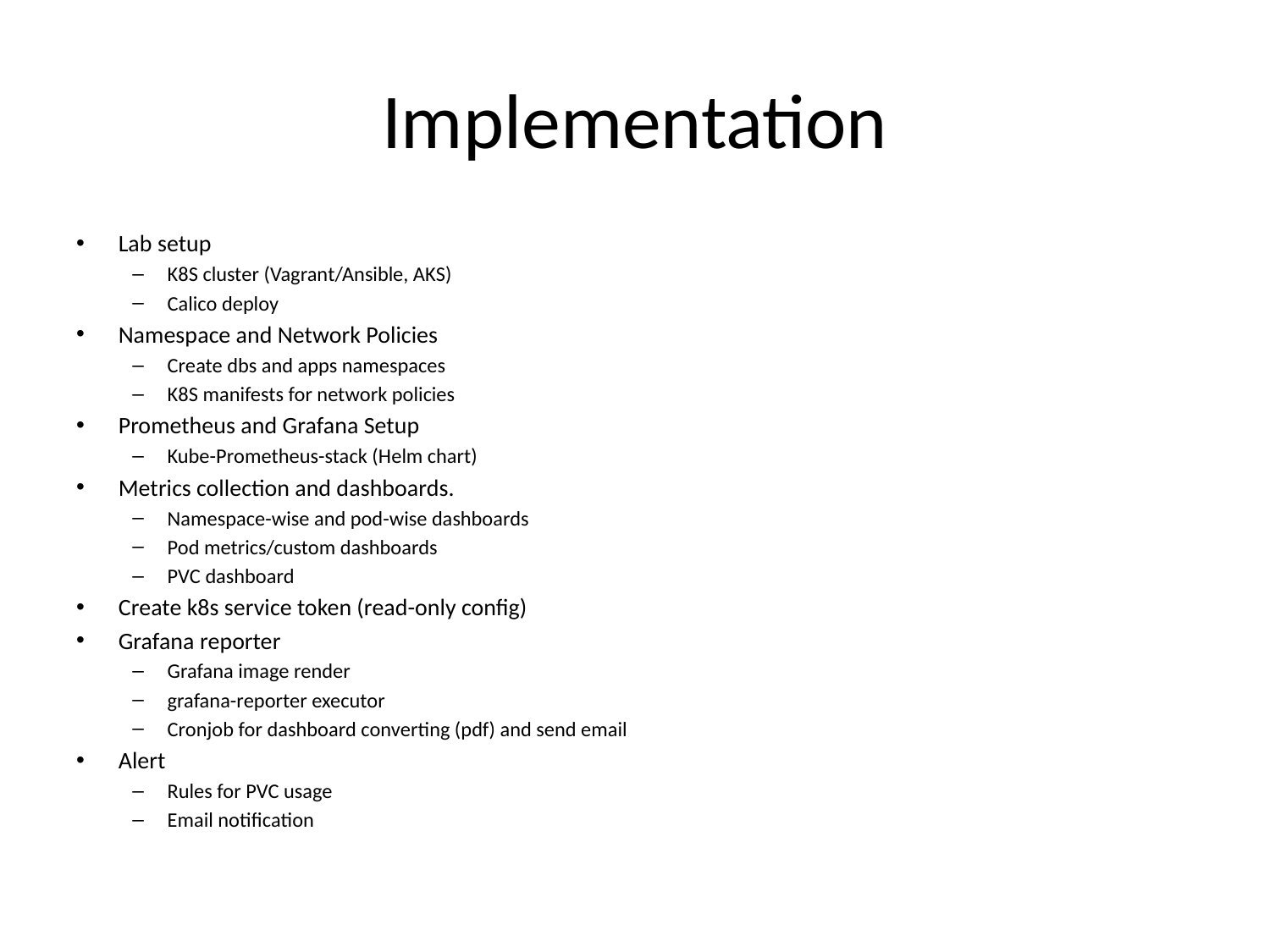

# Implementation
Lab setup
K8S cluster (Vagrant/Ansible, AKS)
Calico deploy
Namespace and Network Policies
Create dbs and apps namespaces
K8S manifests for network policies
Prometheus and Grafana Setup
Kube-Prometheus-stack (Helm chart)
Metrics collection and dashboards.
Namespace-wise and pod-wise dashboards
Pod metrics/custom dashboards
PVC dashboard
Create k8s service token (read-only config)
Grafana reporter
Grafana image render
grafana-reporter executor
Cronjob for dashboard converting (pdf) and send email
Alert
Rules for PVC usage
Email notification